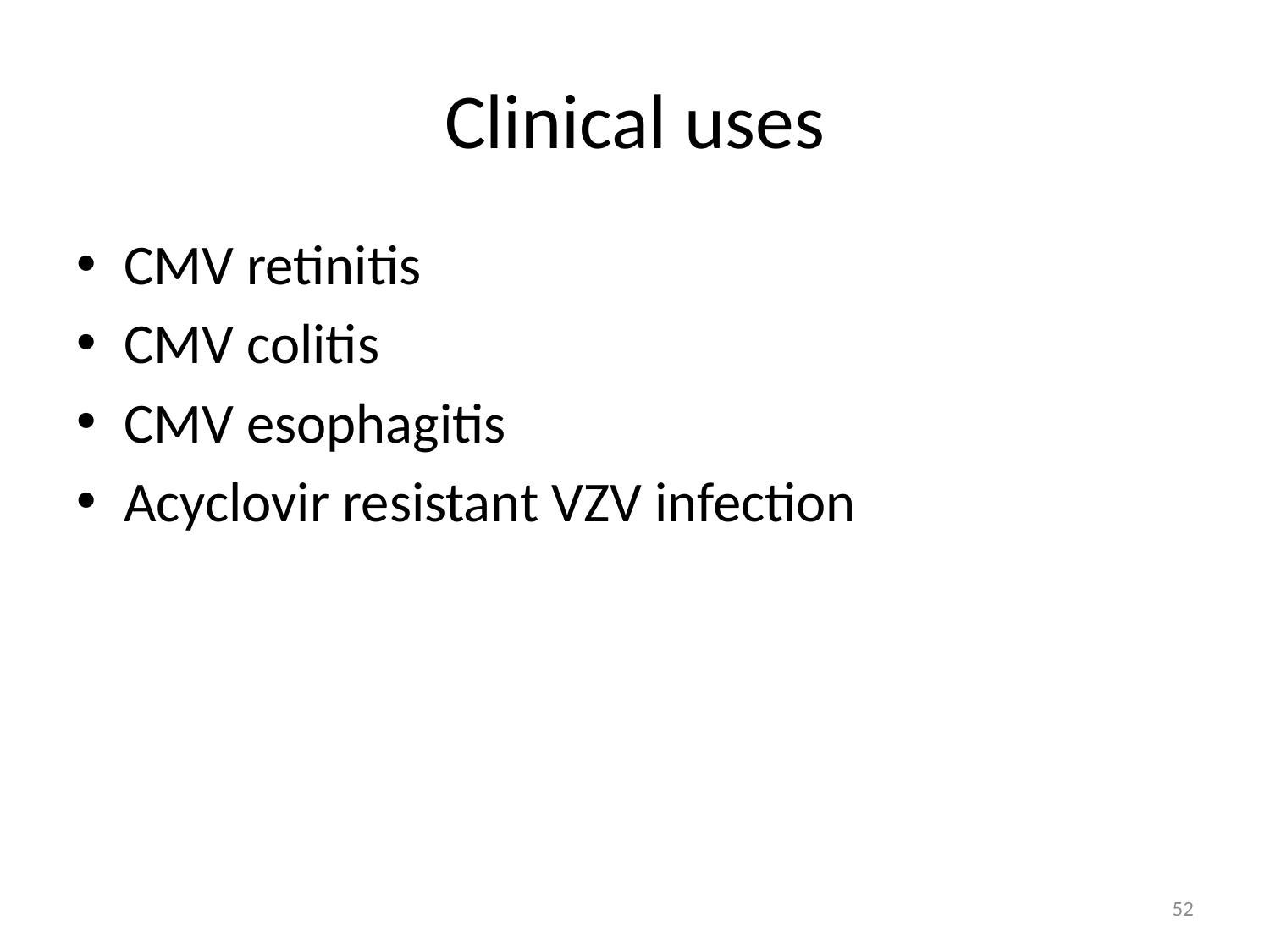

# Clinical uses
CMV retinitis
CMV colitis
CMV esophagitis
Acyclovir resistant VZV infection

52